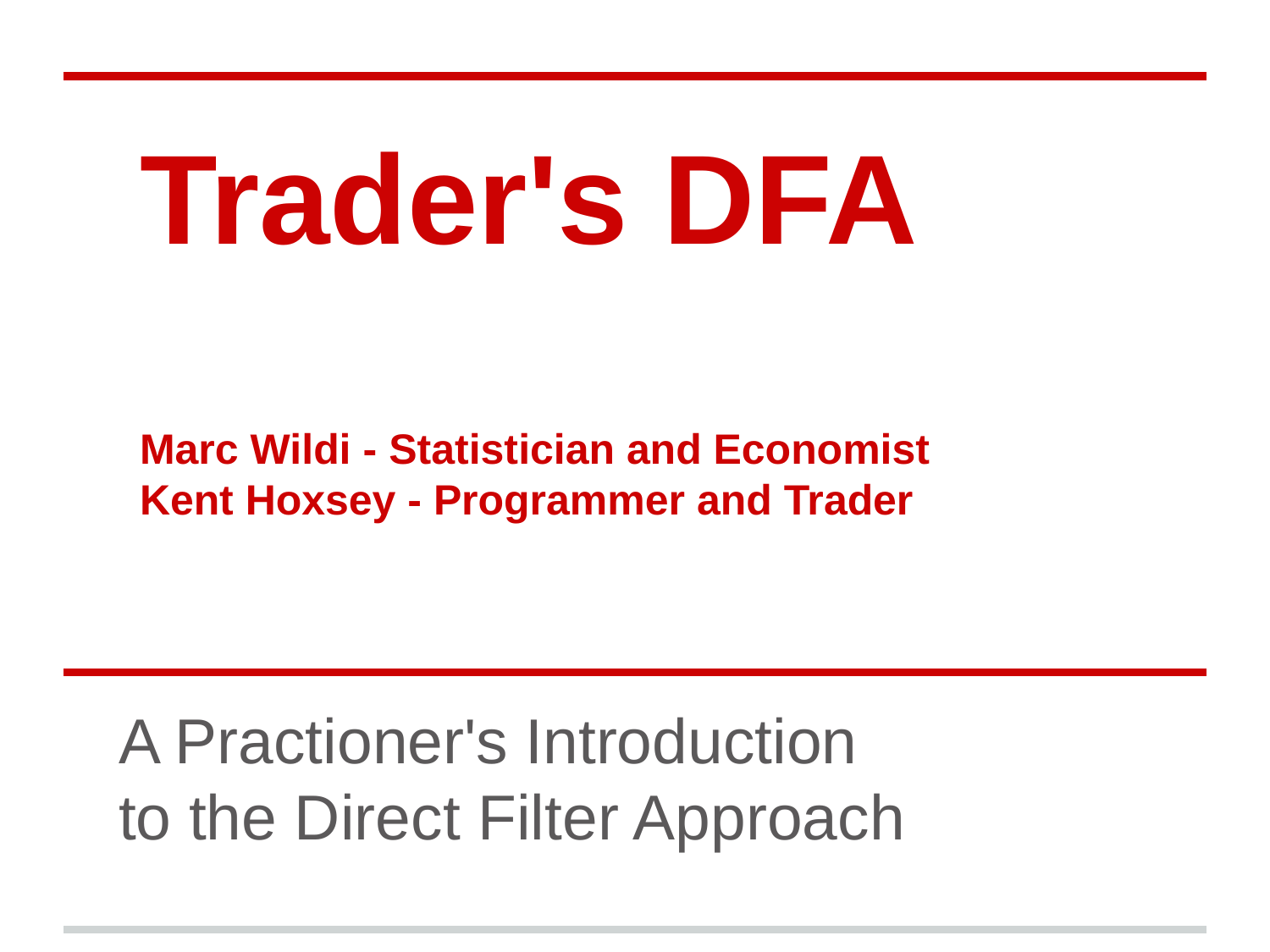

# Trader's DFA

Marc Wildi - Statistician and Economist
Kent Hoxsey - Programmer and Trader
A Practioner's Introduction
to the Direct Filter Approach